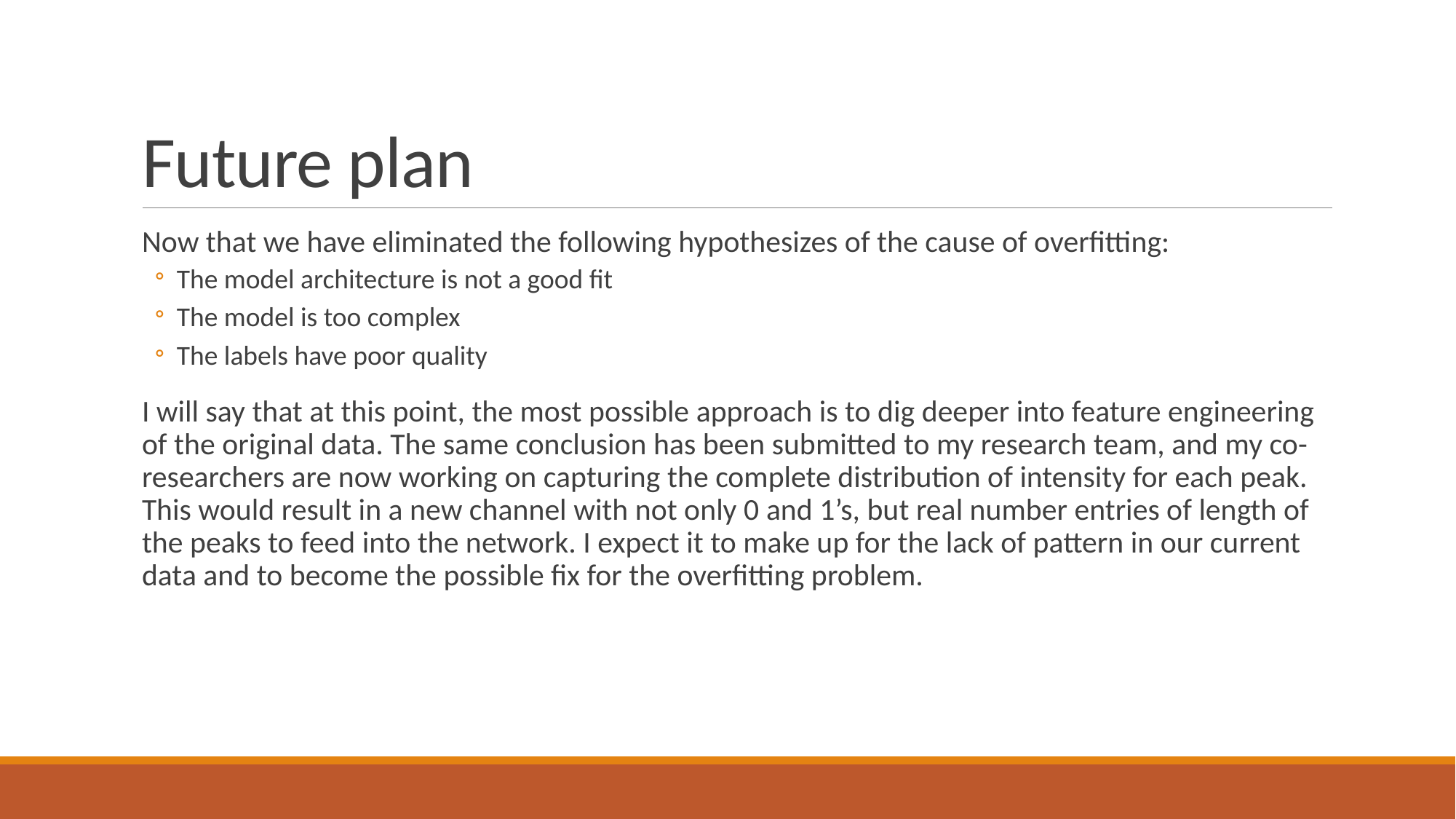

# Future plan
Now that we have eliminated the following hypothesizes of the cause of overfitting:
The model architecture is not a good fit
The model is too complex
The labels have poor quality
I will say that at this point, the most possible approach is to dig deeper into feature engineering of the original data. The same conclusion has been submitted to my research team, and my co-researchers are now working on capturing the complete distribution of intensity for each peak. This would result in a new channel with not only 0 and 1’s, but real number entries of length of the peaks to feed into the network. I expect it to make up for the lack of pattern in our current data and to become the possible fix for the overfitting problem.